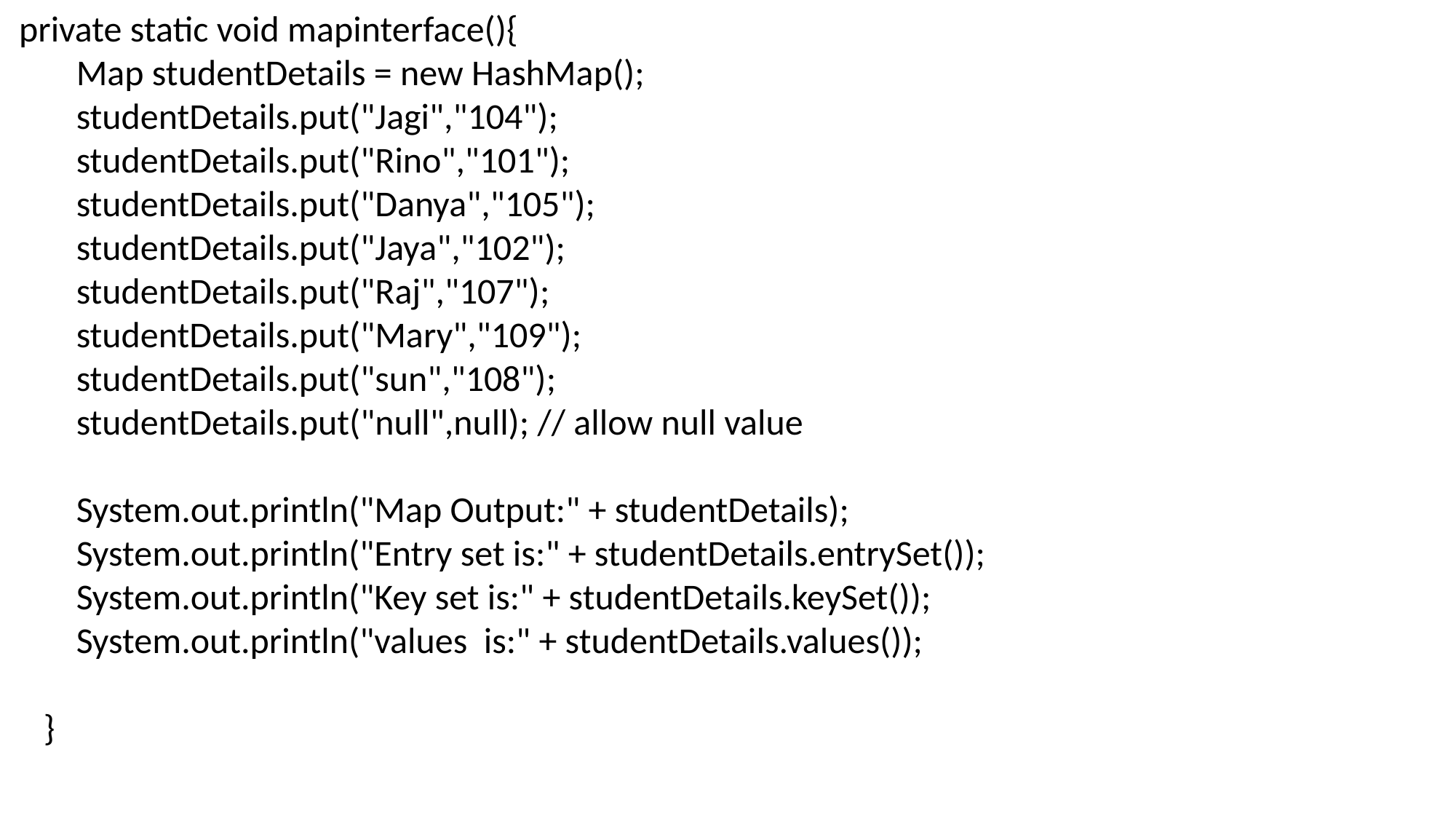

private static void mapinterface(){
        Map studentDetails = new HashMap();
        studentDetails.put("Jagi","104");
        studentDetails.put("Rino","101");
        studentDetails.put("Danya","105");
        studentDetails.put("Jaya","102");
        studentDetails.put("Raj","107");
        studentDetails.put("Mary","109");
        studentDetails.put("sun","108");
        studentDetails.put("null",null); // allow null value

        System.out.println("Map Output:" + studentDetails);
        System.out.println("Entry set is:" + studentDetails.entrySet());
        System.out.println("Key set is:" + studentDetails.keySet());
        System.out.println("values  is:" + studentDetails.values());

    }